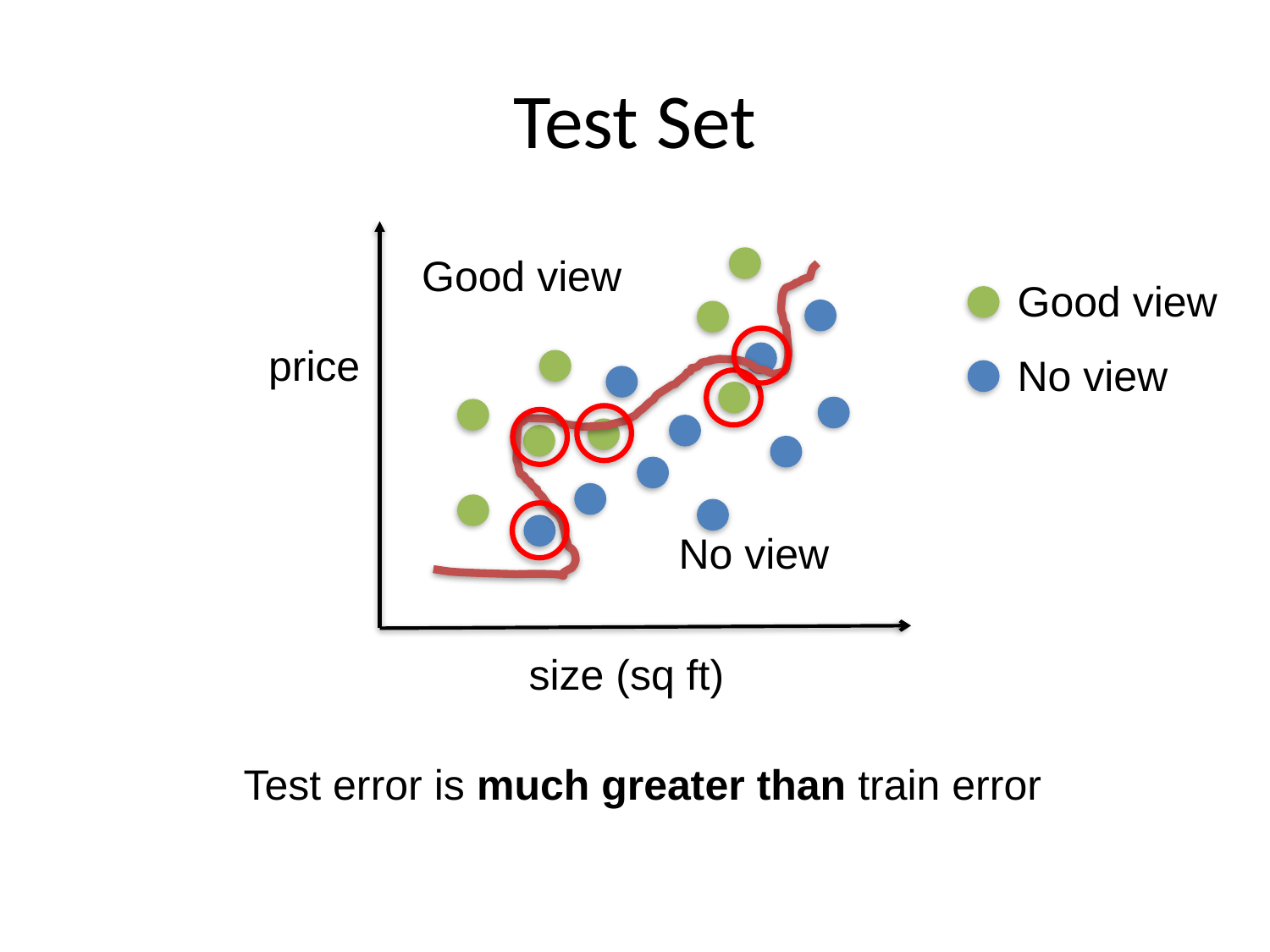

# Test Set
Good view

Good view

price

No view

No view
size (sq ft)
Test error is much greater than train error